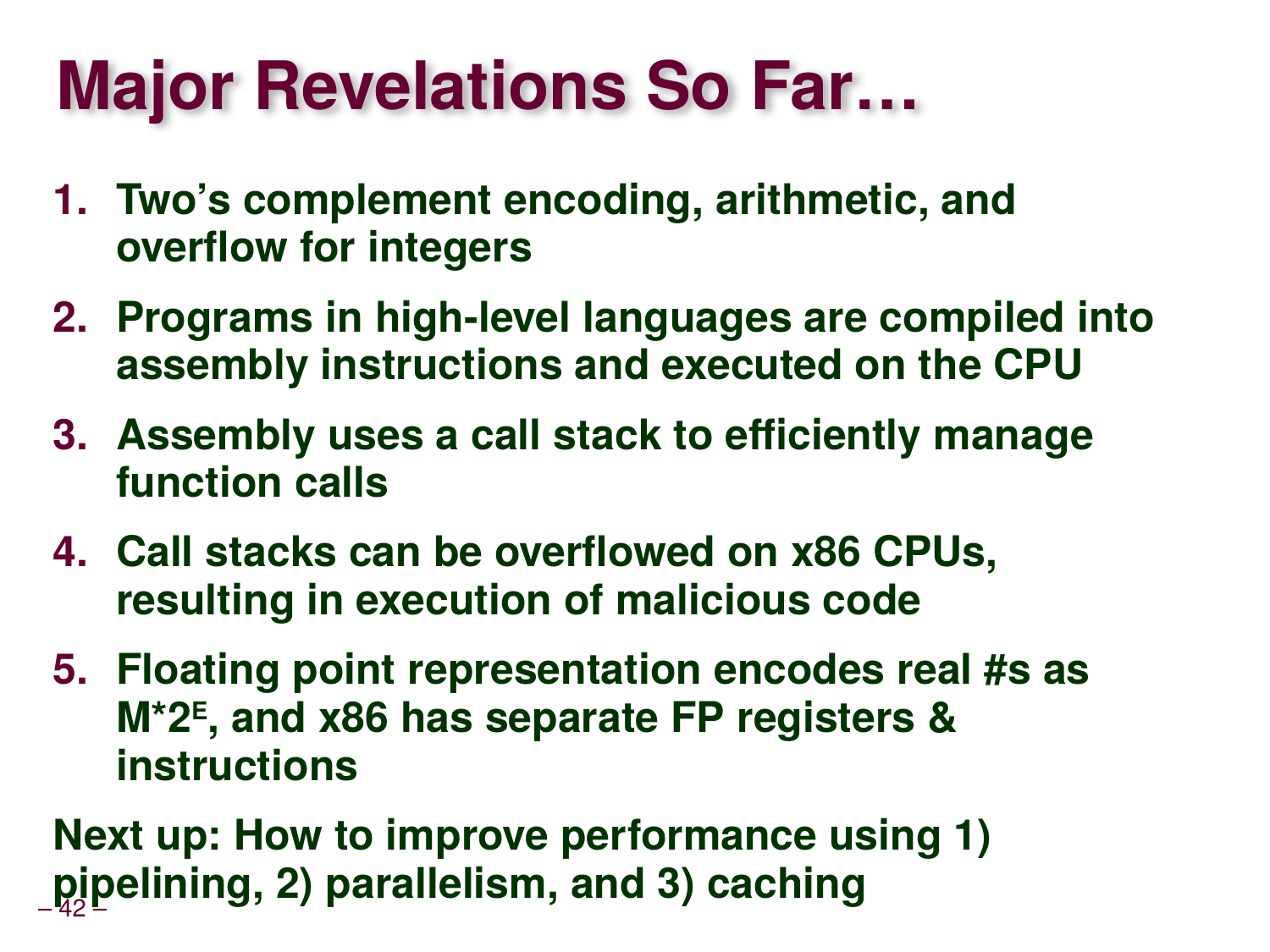

# Major Revelations So Far…
Two’s complement encoding, arithmetic, and overflow for integers
Programs in high-level languages are compiled into assembly instructions and executed on the CPU
Assembly uses a call stack to efficiently manage function calls
Call stacks can be overflowed on x86 CPUs, resulting in execution of malicious code
Floating point representation encodes real #s as M*2E, and x86 has separate FP registers & instructions
Next up: How to improve performance using 1) pipelining, 2) parallelism, and 3) caching